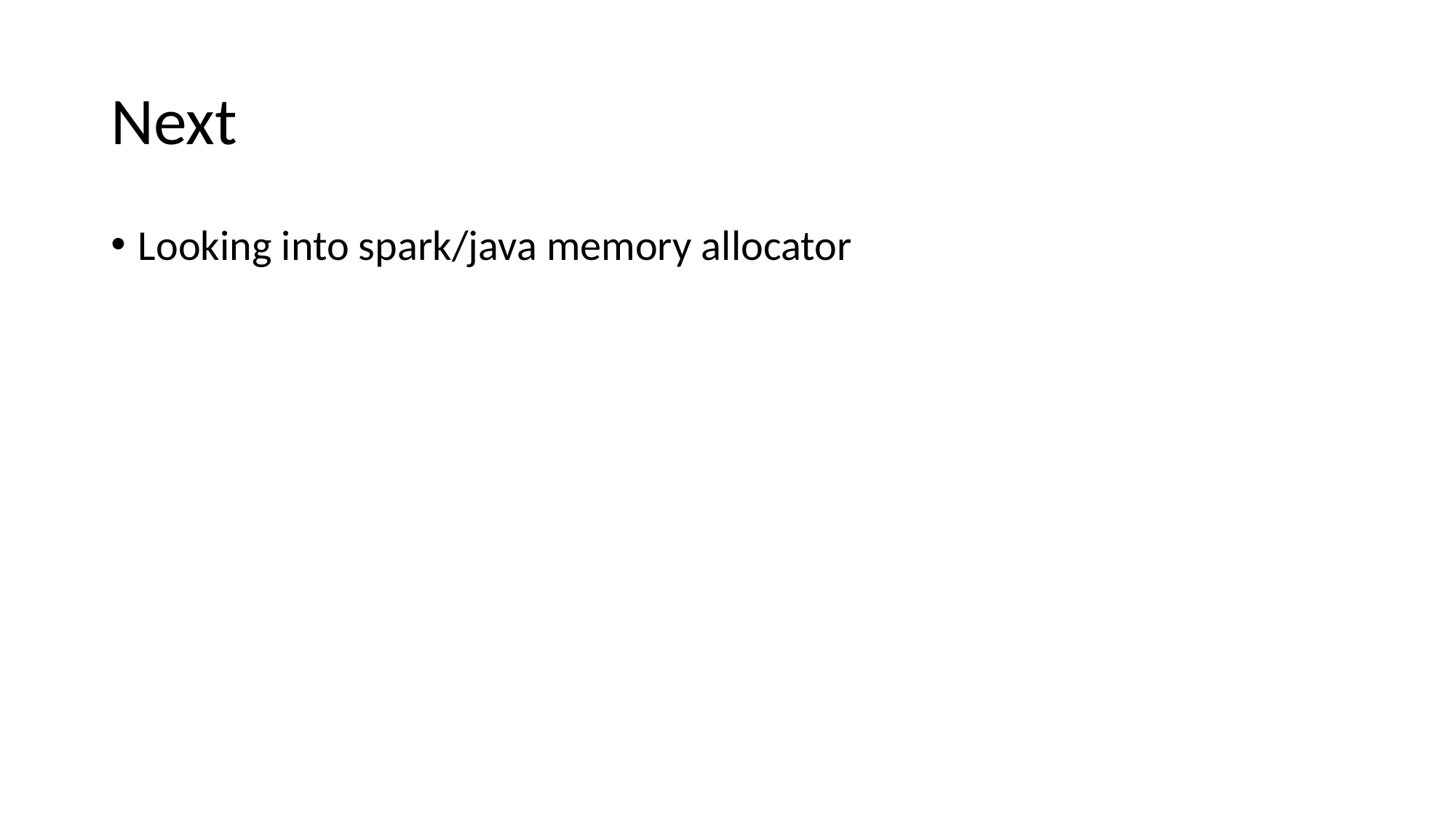

# Next
Looking into spark/java memory allocator